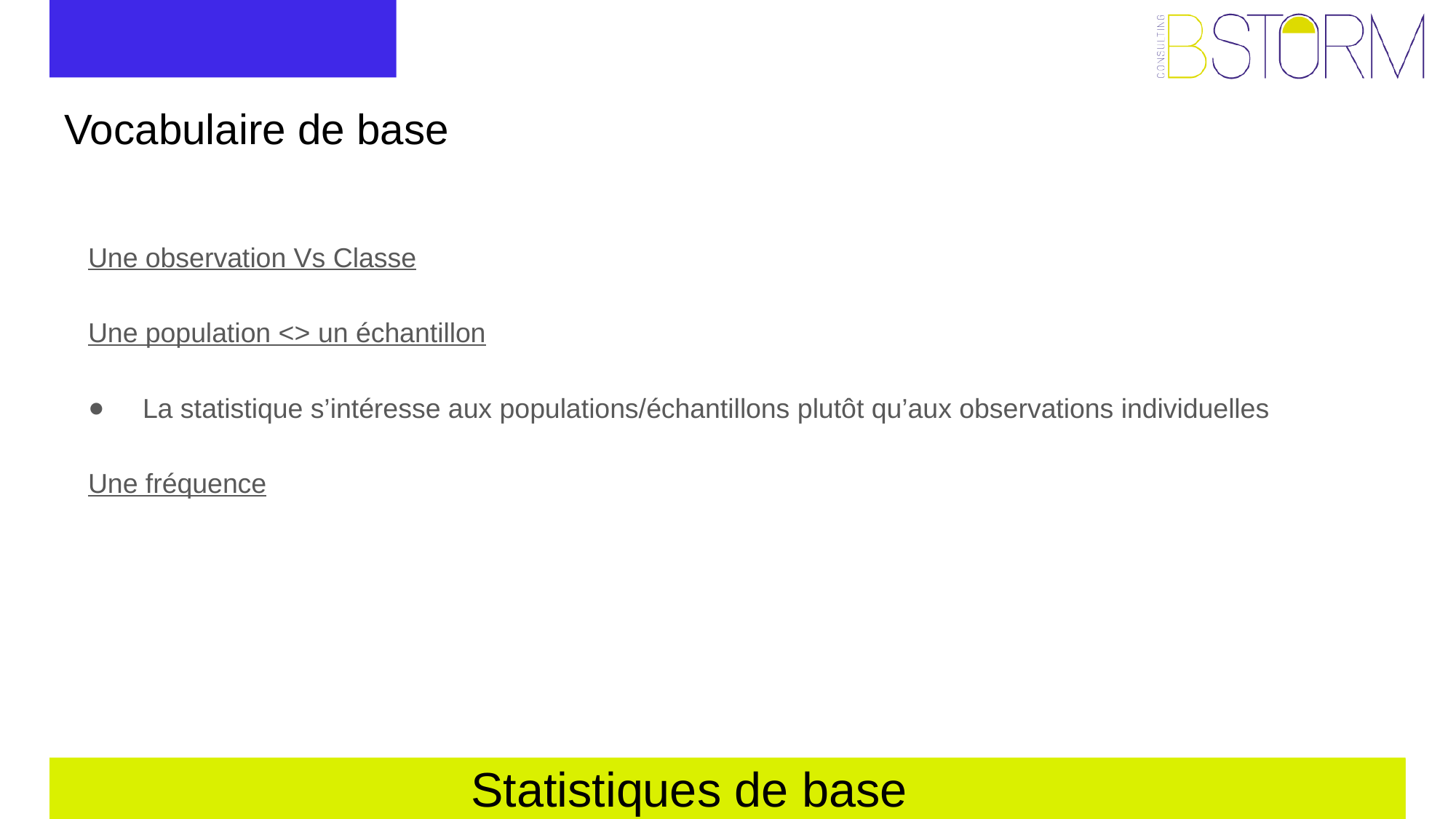

# Vocabulaire de base

Une observation Vs Classe

Une population <> un échantillon

La statistique s’intéresse aux populations/échantillons plutôt qu’aux observations individuelles

Une fréquence

Statistiques de base